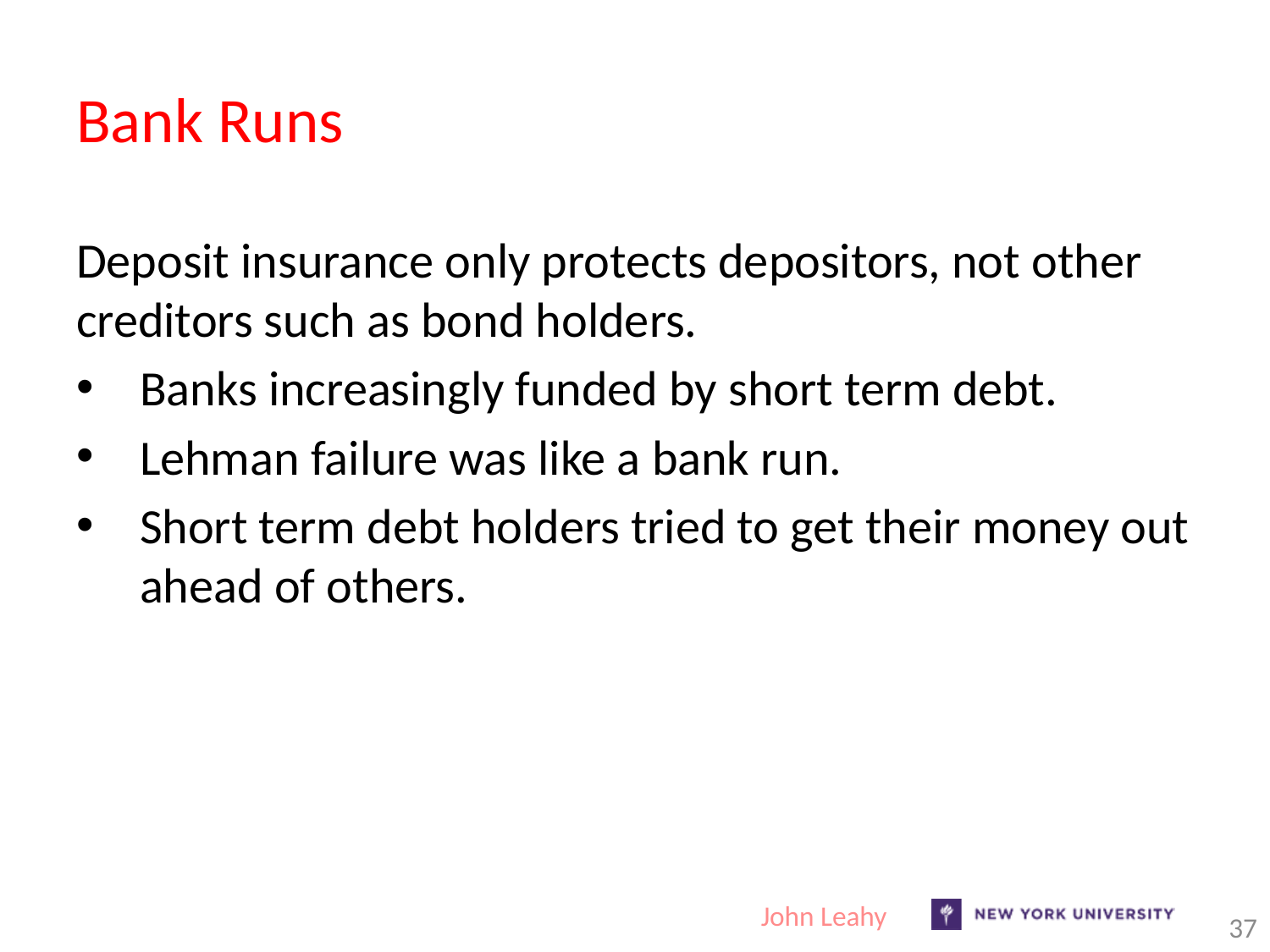

# Bank Runs
Deposit insurance only protects depositors, not other creditors such as bond holders.
Banks increasingly funded by short term debt.
Lehman failure was like a bank run.
Short term debt holders tried to get their money out ahead of others.

John Leahy
37